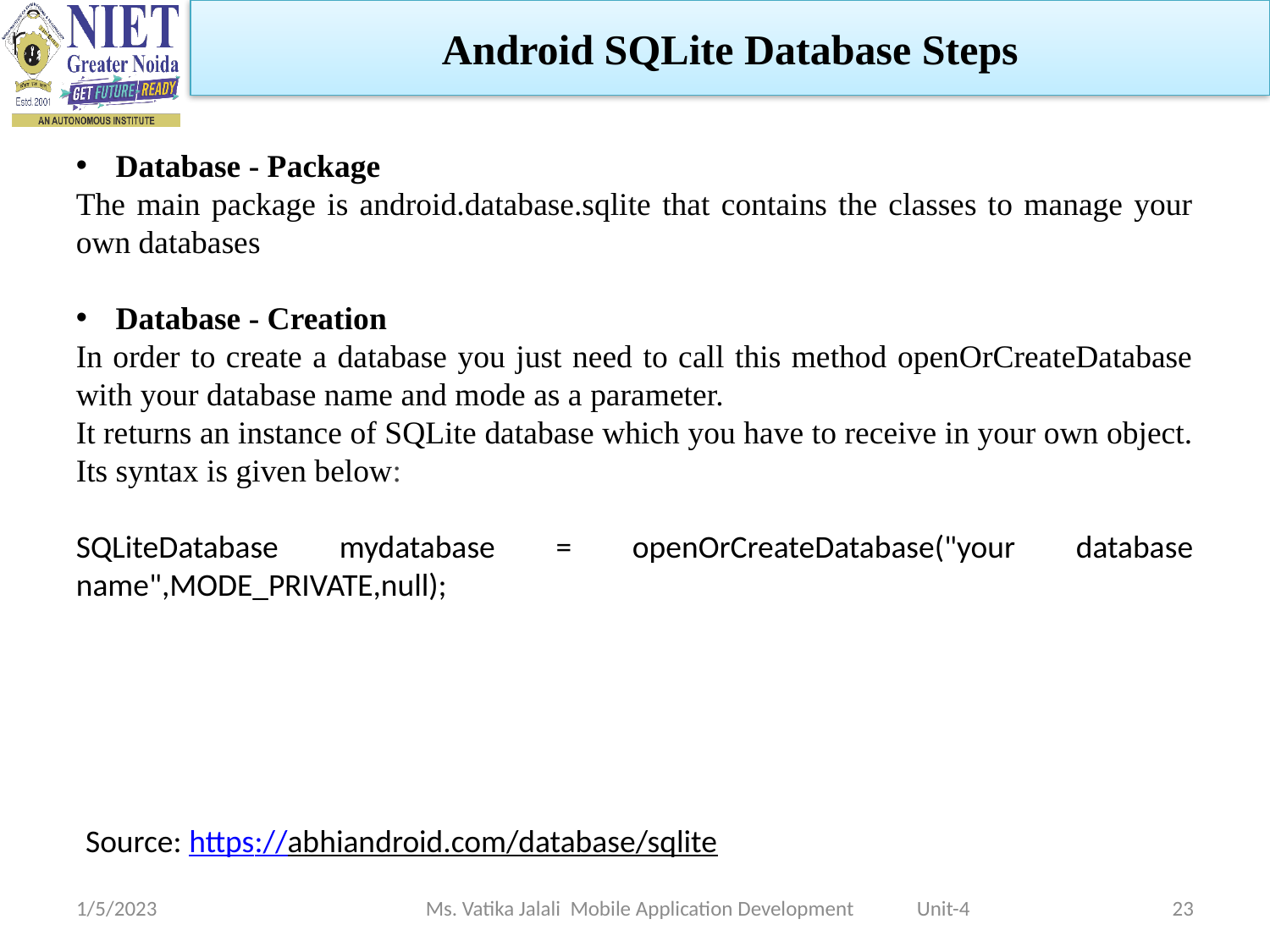

Android SQLite Database Steps

Database - Package
The main package is android.database.sqlite that contains the classes to manage your own databases

Database - Creation
In order to create a database you just need to call this method openOrCreateDatabase with your database name and mode as a parameter.
It returns an instance of SQLite database which you have to receive in your own object. Its syntax is given below:

SQLiteDatabase mydatabase = openOrCreateDatabase("your database name",MODE_PRIVATE,null);

Source: https://abhiandroid.com/database/sqlite
1/5/2023
Ms. Vatika Jalali  Mobile Application Development             Unit-4
23